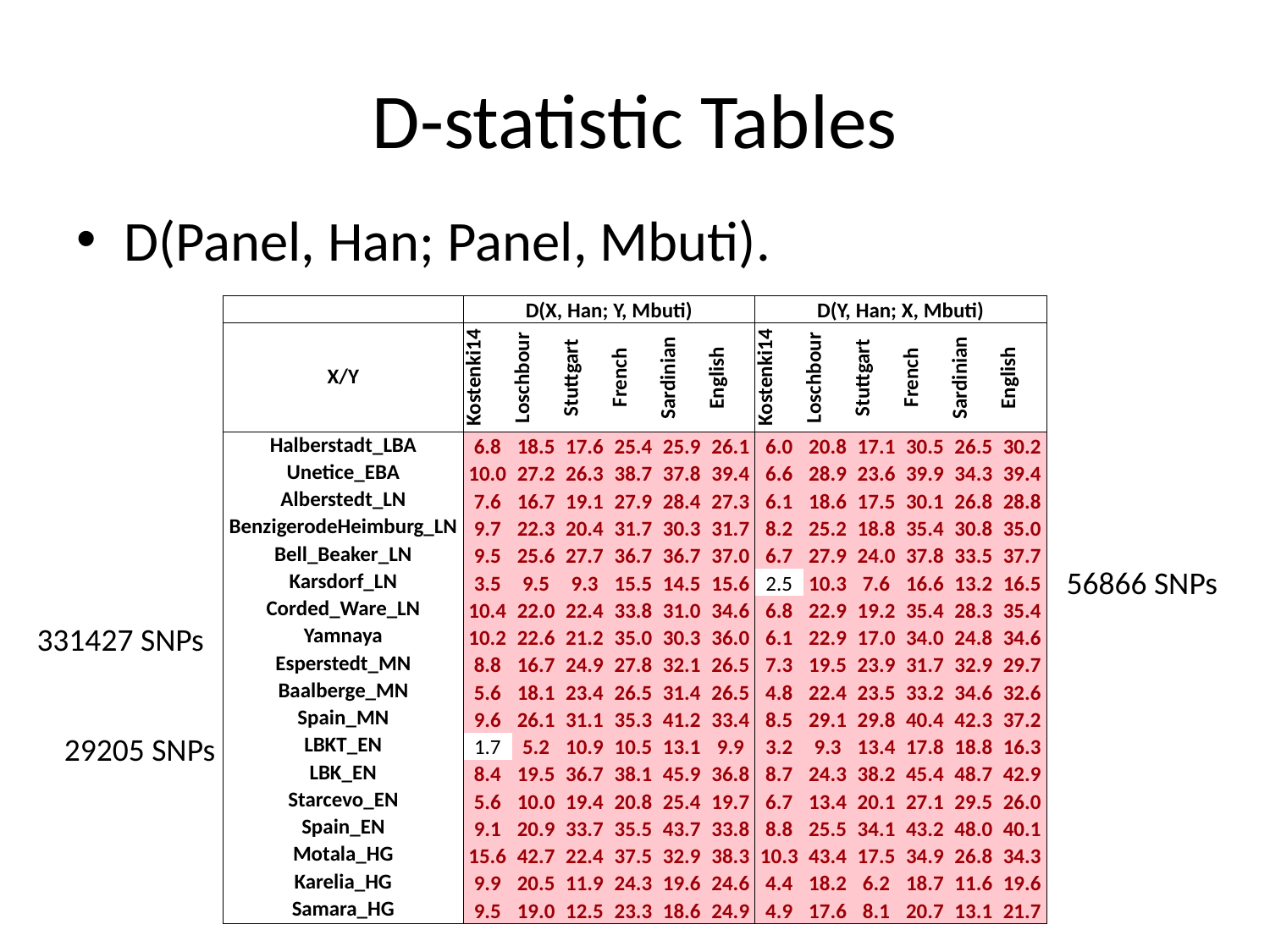

# D-statistic Tables
D(Panel, Han; Panel, Mbuti).

|  | D(X, Han; Y, Mbuti) |  |  |  |  |  | D(Y, Han; X, Mbuti) |  |  |  |  |  |
| --- | --- | --- | --- | --- | --- | --- | --- | --- | --- | --- | --- | --- |
| X/Y | Kostenki14 | Loschbour | Stuttgart | French | Sardinian | English | Kostenki14 | Loschbour | Stuttgart | French | Sardinian | English |
| Halberstadt\_LBA | 6.8 | 18.5 | 17.6 | 25.4 | 25.9 | 26.1 | 6.0 | 20.8 | 17.1 | 30.5 | 26.5 | 30.2 |
| Unetice\_EBA | 10.0 | 27.2 | 26.3 | 38.7 | 37.8 | 39.4 | 6.6 | 28.9 | 23.6 | 39.9 | 34.3 | 39.4 |
| Alberstedt\_LN | 7.6 | 16.7 | 19.1 | 27.9 | 28.4 | 27.3 | 6.1 | 18.6 | 17.5 | 30.1 | 26.8 | 28.8 |
| BenzigerodeHeimburg\_LN | 9.7 | 22.3 | 20.4 | 31.7 | 30.3 | 31.7 | 8.2 | 25.2 | 18.8 | 35.4 | 30.8 | 35.0 |
| Bell\_Beaker\_LN | 9.5 | 25.6 | 27.7 | 36.7 | 36.7 | 37.0 | 6.7 | 27.9 | 24.0 | 37.8 | 33.5 | 37.7 |
| Karsdorf\_LN | 3.5 | 9.5 | 9.3 | 15.5 | 14.5 | 15.6 | 2.5 | 10.3 | 7.6 | 16.6 | 13.2 | 16.5 |
| Corded\_Ware\_LN | 10.4 | 22.0 | 22.4 | 33.8 | 31.0 | 34.6 | 6.8 | 22.9 | 19.2 | 35.4 | 28.3 | 35.4 |
| Yamnaya | 10.2 | 22.6 | 21.2 | 35.0 | 30.3 | 36.0 | 6.1 | 22.9 | 17.0 | 34.0 | 24.8 | 34.6 |
| Esperstedt\_MN | 8.8 | 16.7 | 24.9 | 27.8 | 32.1 | 26.5 | 7.3 | 19.5 | 23.9 | 31.7 | 32.9 | 29.7 |
| Baalberge\_MN | 5.6 | 18.1 | 23.4 | 26.5 | 31.4 | 26.5 | 4.8 | 22.4 | 23.5 | 33.2 | 34.6 | 32.6 |
| Spain\_MN | 9.6 | 26.1 | 31.1 | 35.3 | 41.2 | 33.4 | 8.5 | 29.1 | 29.8 | 40.4 | 42.3 | 37.2 |
| LBKT\_EN | 1.7 | 5.2 | 10.9 | 10.5 | 13.1 | 9.9 | 3.2 | 9.3 | 13.4 | 17.8 | 18.8 | 16.3 |
| LBK\_EN | 8.4 | 19.5 | 36.7 | 38.1 | 45.9 | 36.8 | 8.7 | 24.3 | 38.2 | 45.4 | 48.7 | 42.9 |
| Starcevo\_EN | 5.6 | 10.0 | 19.4 | 20.8 | 25.4 | 19.7 | 6.7 | 13.4 | 20.1 | 27.1 | 29.5 | 26.0 |
| Spain\_EN | 9.1 | 20.9 | 33.7 | 35.5 | 43.7 | 33.8 | 8.8 | 25.5 | 34.1 | 43.2 | 48.0 | 40.1 |
| Motala\_HG | 15.6 | 42.7 | 22.4 | 37.5 | 32.9 | 38.3 | 10.3 | 43.4 | 17.5 | 34.9 | 26.8 | 34.3 |
| Karelia\_HG | 9.9 | 20.5 | 11.9 | 24.3 | 19.6 | 24.6 | 4.4 | 18.2 | 6.2 | 18.7 | 11.6 | 19.6 |
| Samara\_HG | 9.5 | 19.0 | 12.5 | 23.3 | 18.6 | 24.9 | 4.9 | 17.6 | 8.1 | 20.7 | 13.1 | 21.7 |
56866 SNPs
331427 SNPs
29205 SNPs